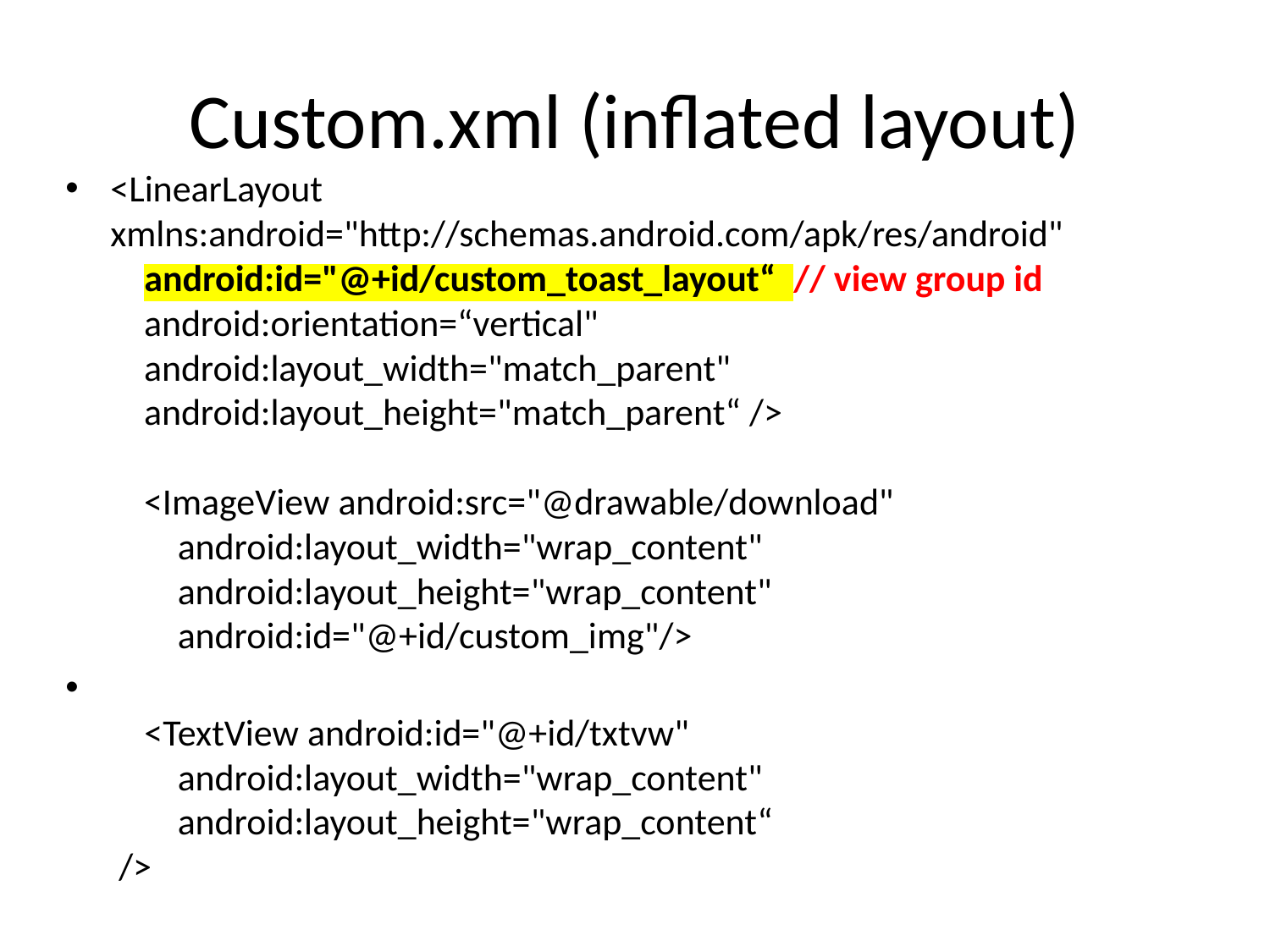

# Custom.xml (inflated layout)
<LinearLayout xmlns:android="http://schemas.android.com/apk/res/android"
    android:id="@+id/custom_toast_layout“  // view group id
    android:orientation=“vertical"
    android:layout_width="match_parent"
    android:layout_height="match_parent“ />
    <ImageView android:src="@drawable/download"
        android:layout_width="wrap_content"
        android:layout_height="wrap_content"
        android:id="@+id/custom_img"/>
    <TextView android:id="@+id/txtvw"
        android:layout_width="wrap_content"
        android:layout_height="wrap_content“
 />